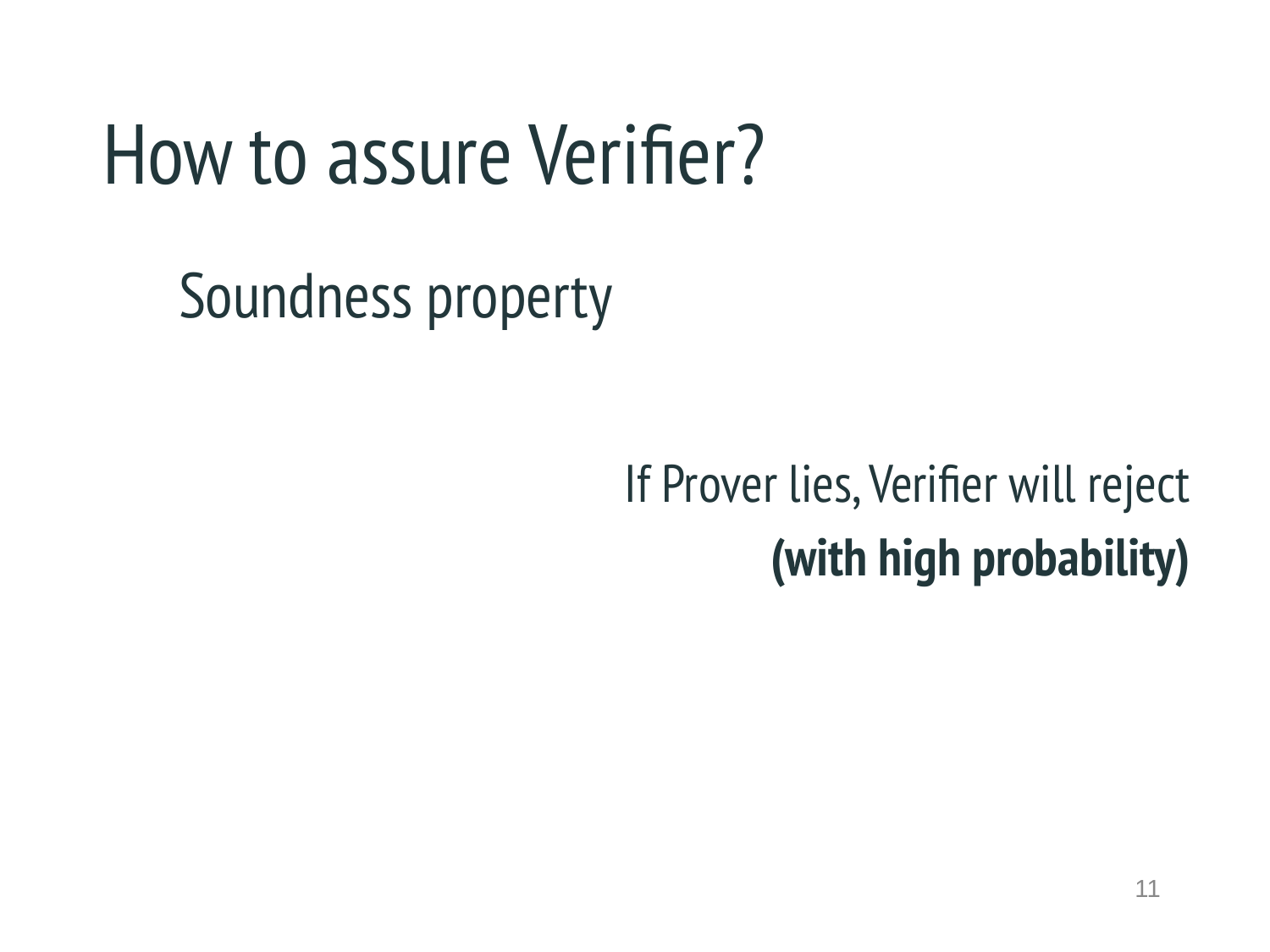

How to assure Verifier?
Soundness property
If Prover lies, Verifier will reject
(with high probability)
 11